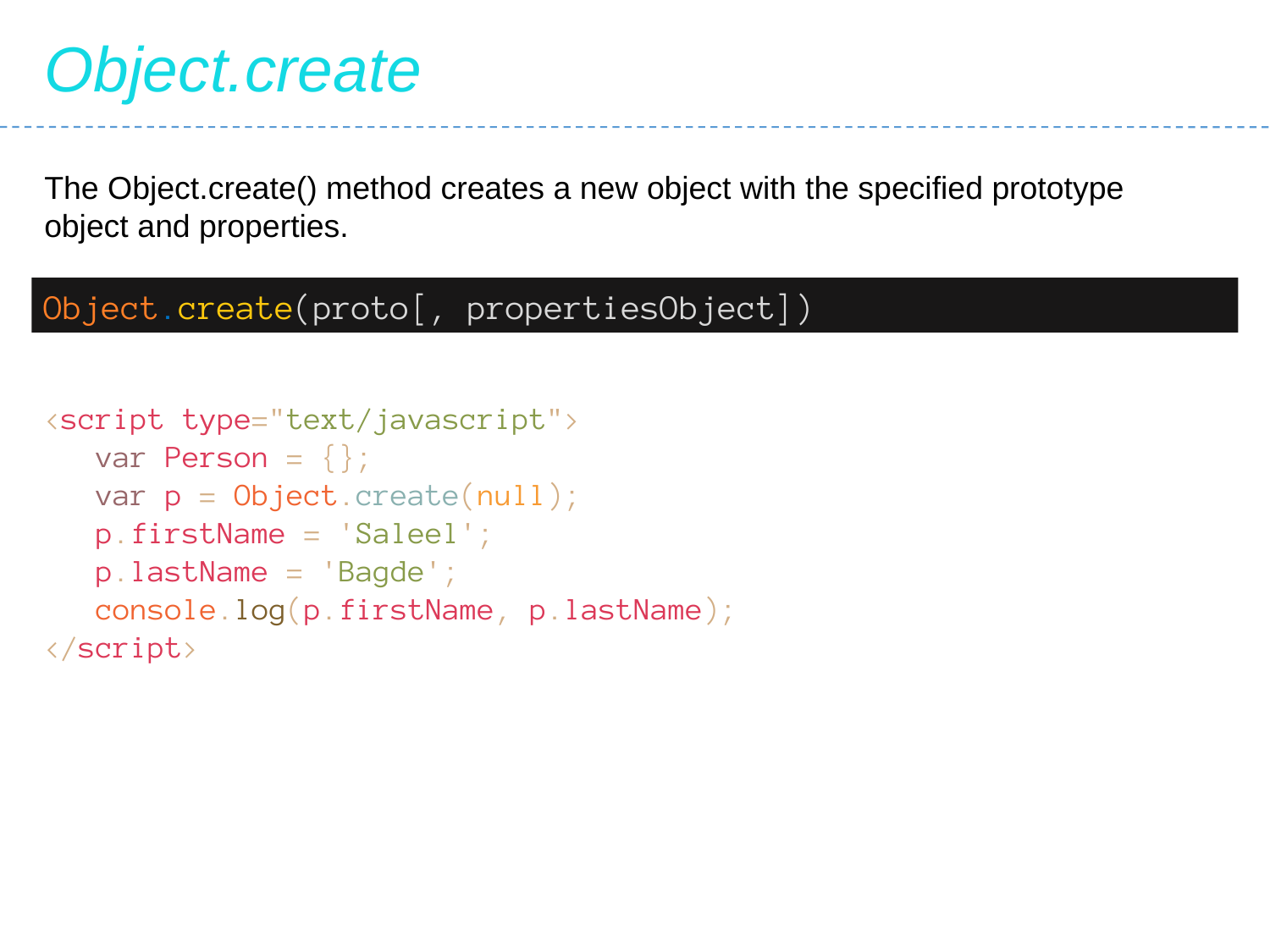

Object.create
The Object.create() method creates a new object with the specified prototype object and properties.
Object.create(proto[, propertiesObject])
<script type="text/javascript">
   var Person = {};
   var p = Object.create(null);
   p.firstName = 'Saleel';
   p.lastName = 'Bagde';
   console.log(p.firstName, p.lastName);
</script>